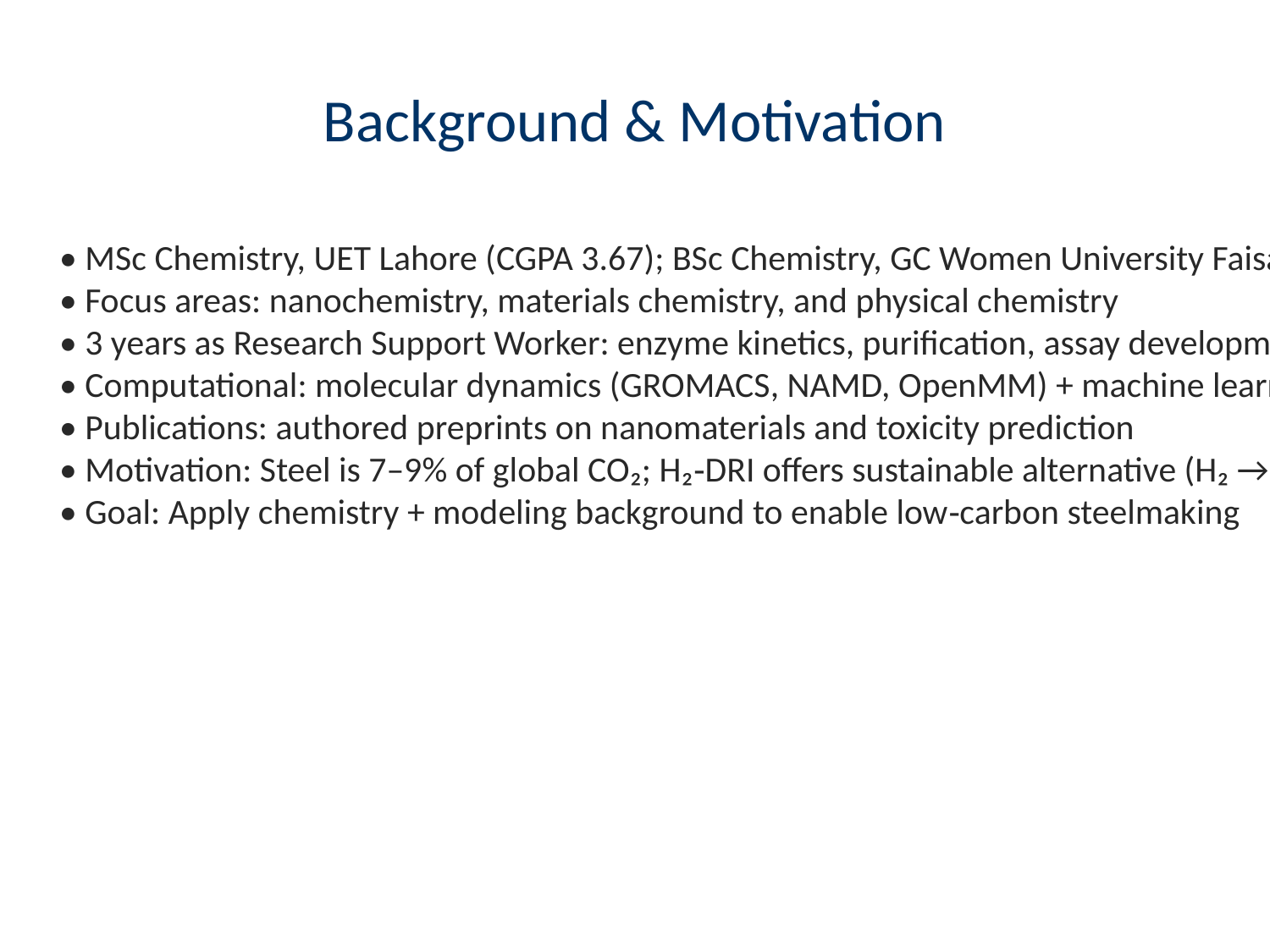

# Background & Motivation
• MSc Chemistry, UET Lahore (CGPA 3.67); BSc Chemistry, GC Women University Faisalabad (CGPA 3.67)
• Focus areas: nanochemistry, materials chemistry, and physical chemistry
• 3 years as Research Support Worker: enzyme kinetics, purification, assay development, mentoring
• Computational: molecular dynamics (GROMACS, NAMD, OpenMM) + machine learning (Python, R)
• Publications: authored preprints on nanomaterials and toxicity prediction
• Motivation: Steel is 7–9% of global CO₂; H₂‑DRI offers sustainable alternative (H₂ → H₂O)
• Goal: Apply chemistry + modeling background to enable low‑carbon steelmaking